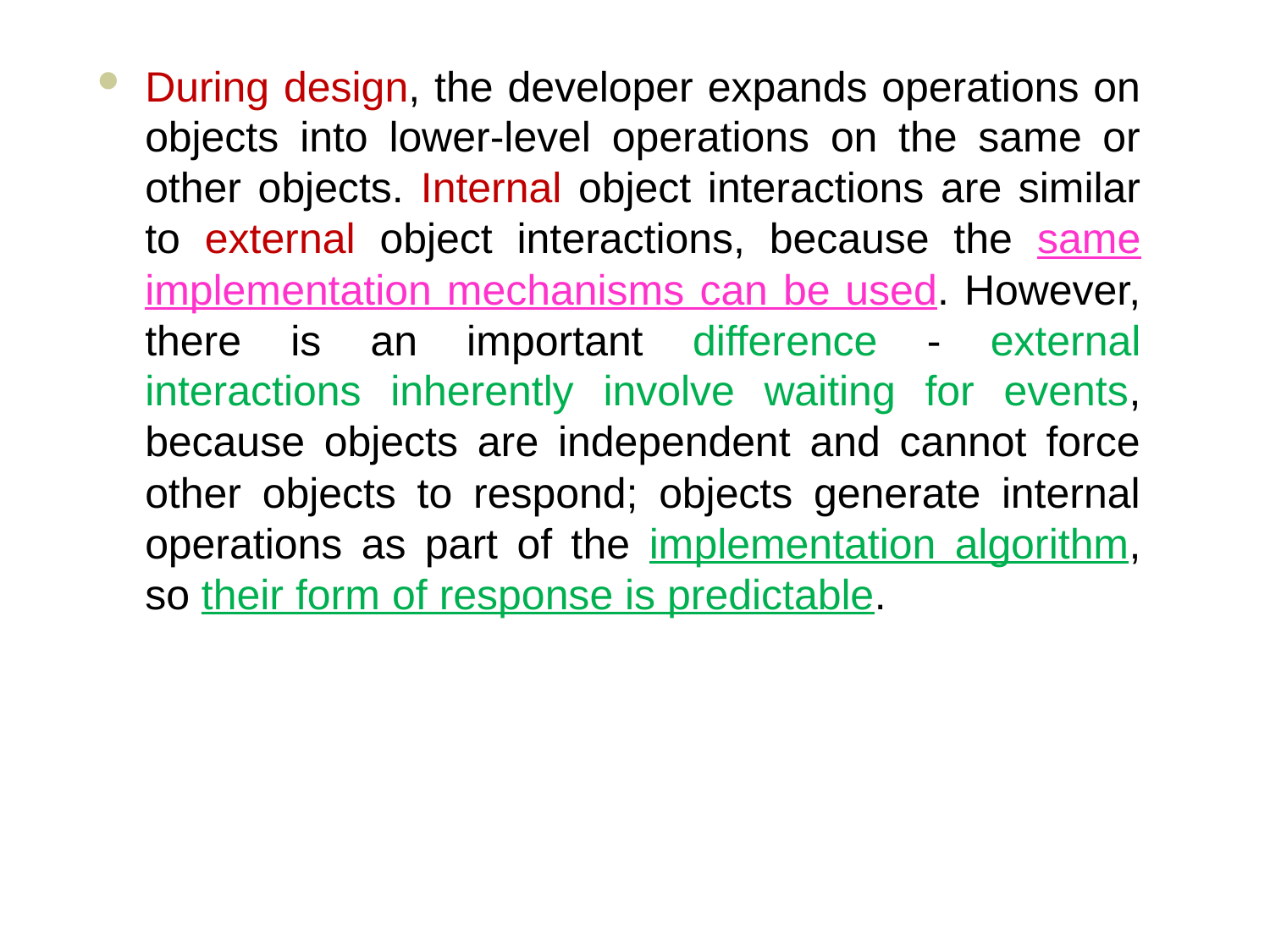

#
During design, the developer expands operations on objects into lower-level operations on the same or other objects. Internal object interactions are similar to external object interactions, because the same implementation mechanisms can be used. However, there is an important difference - external interactions inherently involve waiting for events, because objects are independent and cannot force other objects to respond; objects generate internal operations as part of the implementation algorithm, so their form of response is predictable.